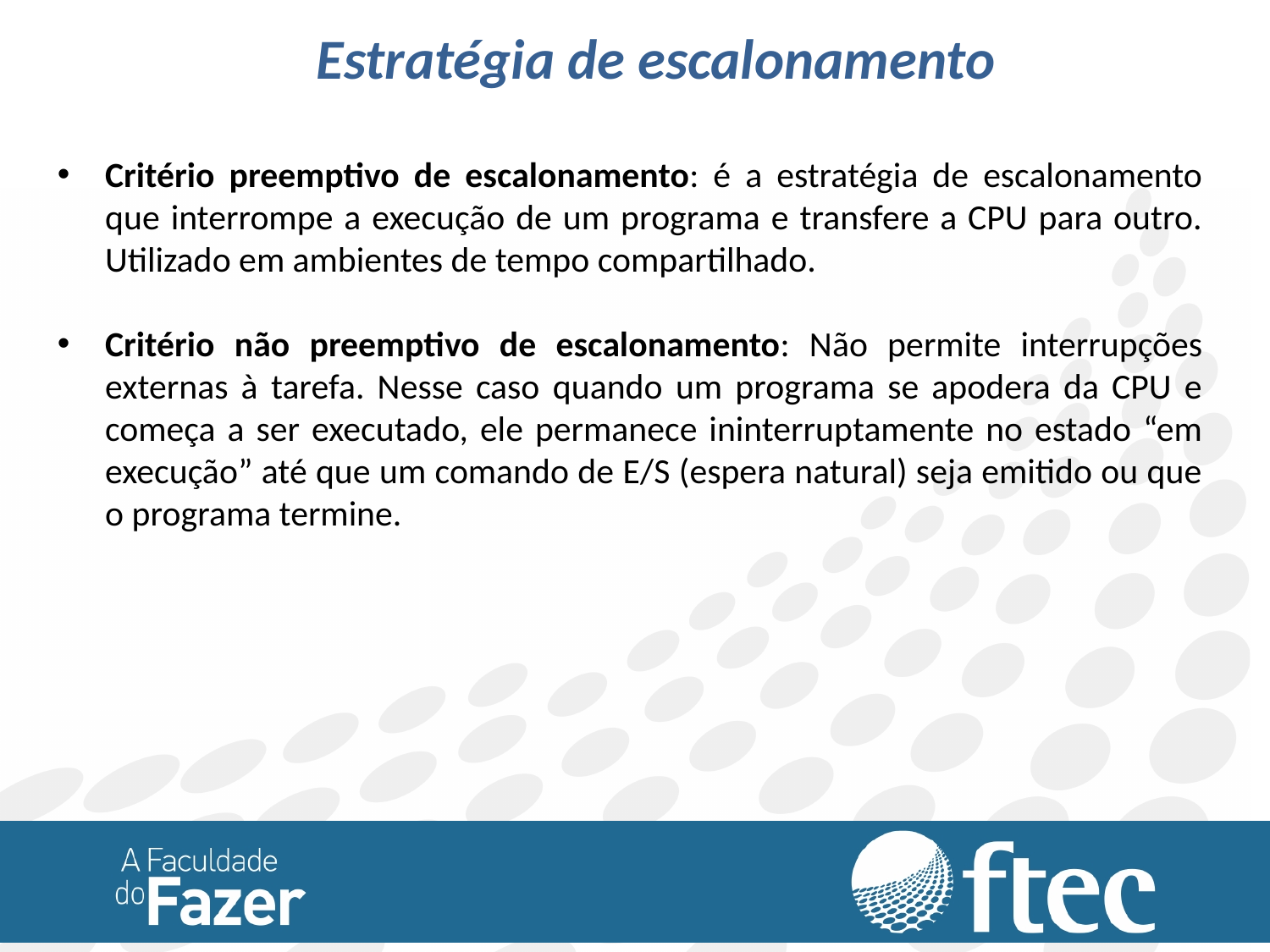

Estratégia de escalonamento

Critério preemptivo de escalonamento: é a estratégia de escalonamento que interrompe a execução de um programa e transfere a CPU para outro. Utilizado em ambientes de tempo compartilhado.

Critério não preemptivo de escalonamento: Não permite interrupções externas à tarefa. Nesse caso quando um programa se apodera da CPU e começa a ser executado, ele permanece ininterruptamente no estado “em execução” até que um comando de E/S (espera natural) seja emitido ou que o programa termine.